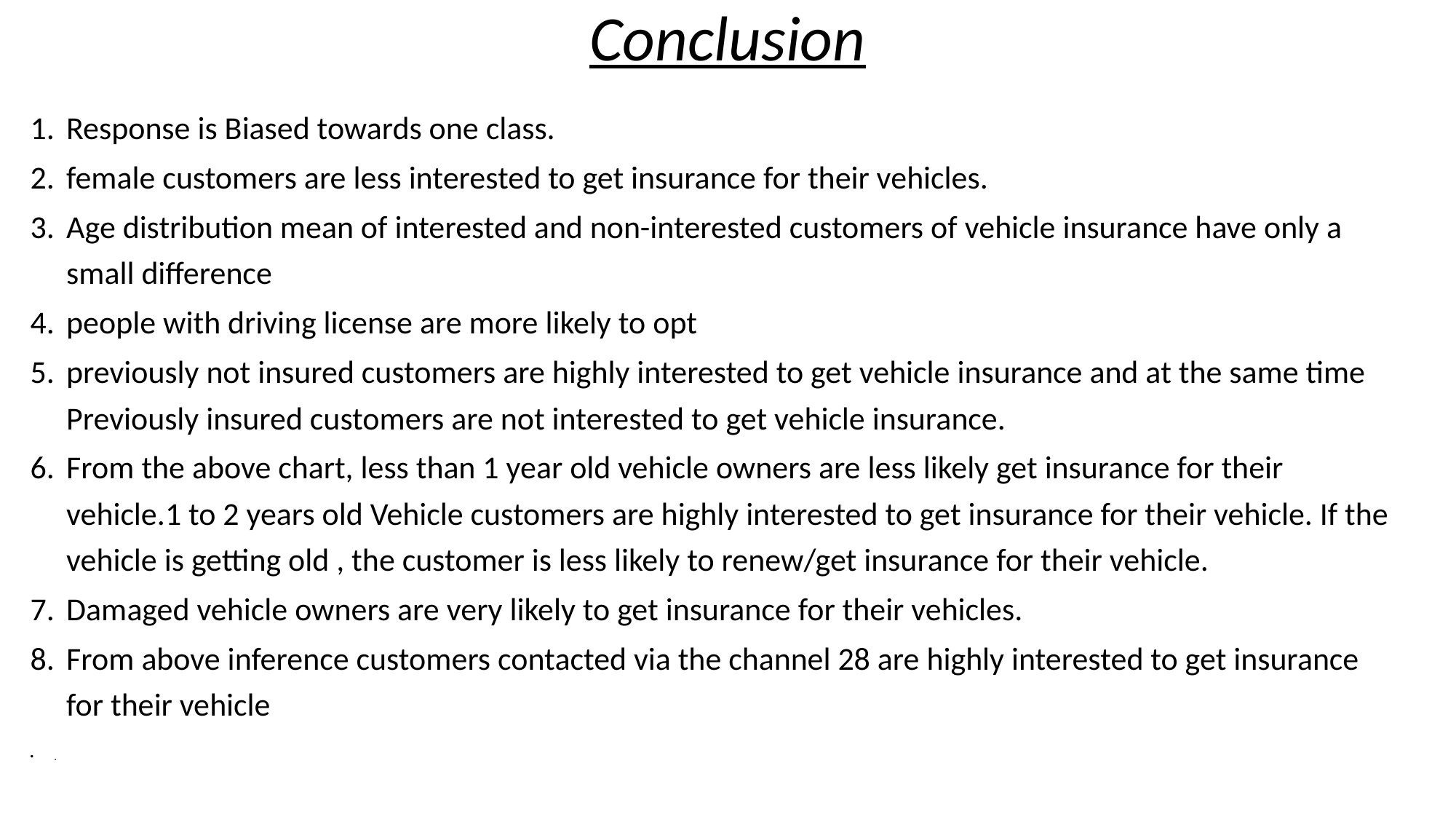

# Conclusion

Response is Biased towards one class.
female customers are less interested to get insurance for their vehicles.
Age distribution mean of interested and non-interested customers of vehicle insurance have only a small difference
people with driving license are more likely to opt
previously not insured customers are highly interested to get vehicle insurance and at the same time Previously insured customers are not interested to get vehicle insurance.
From the above chart, less than 1 year old vehicle owners are less likely get insurance for their vehicle.1 to 2 years old Vehicle customers are highly interested to get insurance for their vehicle. If the vehicle is getting old , the customer is less likely to renew/get insurance for their vehicle.
Damaged vehicle owners are very likely to get insurance for their vehicles.
From above inference customers contacted via the channel 28 are highly interested to get insurance for their vehicle

.